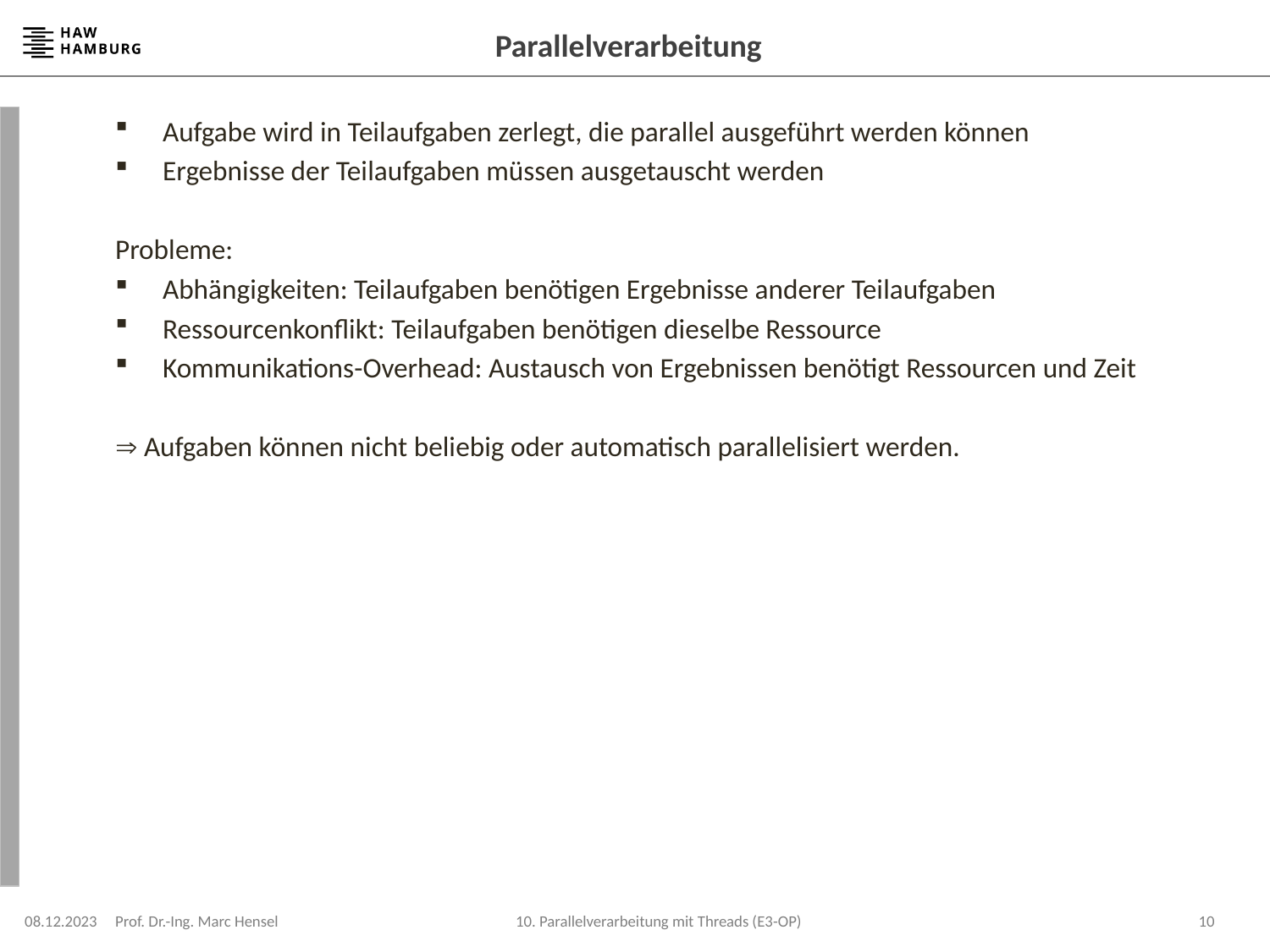

# Parallelverarbeitung
Aufgabe wird in Teilaufgaben zerlegt, die parallel ausgeführt werden können
Ergebnisse der Teilaufgaben müssen ausgetauscht werden

Probleme:
Abhängigkeiten: Teilaufgaben benötigen Ergebnisse anderer Teilaufgaben
Ressourcenkonflikt: Teilaufgaben benötigen dieselbe Ressource
Kommunikations-Overhead: Austausch von Ergebnissen benötigt Ressourcen und Zeit

⇒ Aufgaben können nicht beliebig oder automatisch parallelisiert werden.
08.12.2023
Prof. Dr.-Ing. Marc Hensel
10